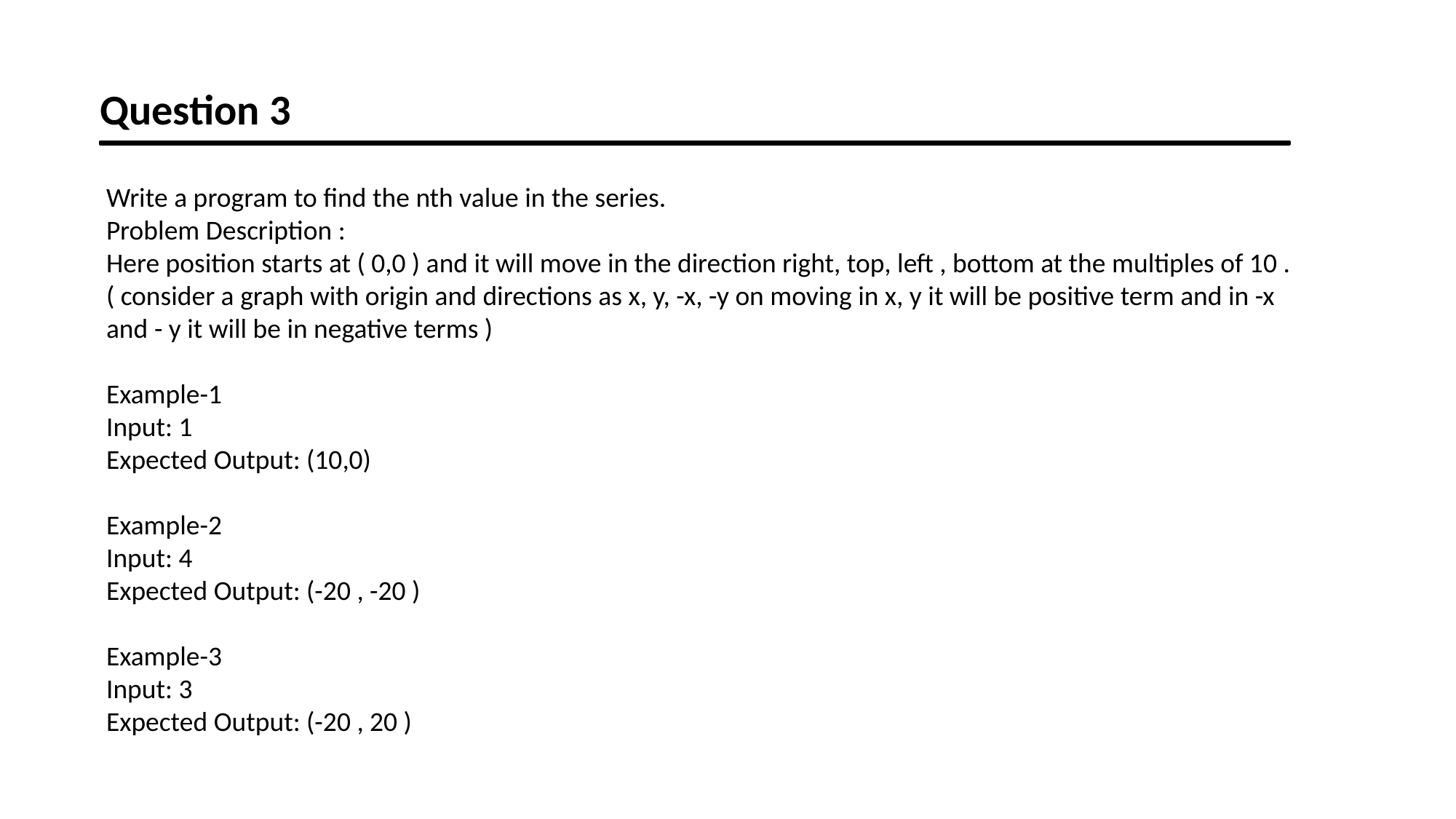

Question 3

Write a program to find the nth value in the series.
Problem Description :
Here position starts at ( 0,0 ) and it will move in the direction right, top, left , bottom at the multiples of 10 .
( consider a graph with origin and directions as x, y, -x, -y on moving in x, y it will be positive term and in -x
and - y it will be in negative terms )

Example-1
Input: 1
Expected Output: (10,0)

Example-2
Input: 4
Expected Output: (-20 , -20 )

Example-3
Input: 3
Expected Output: (-20 , 20 )